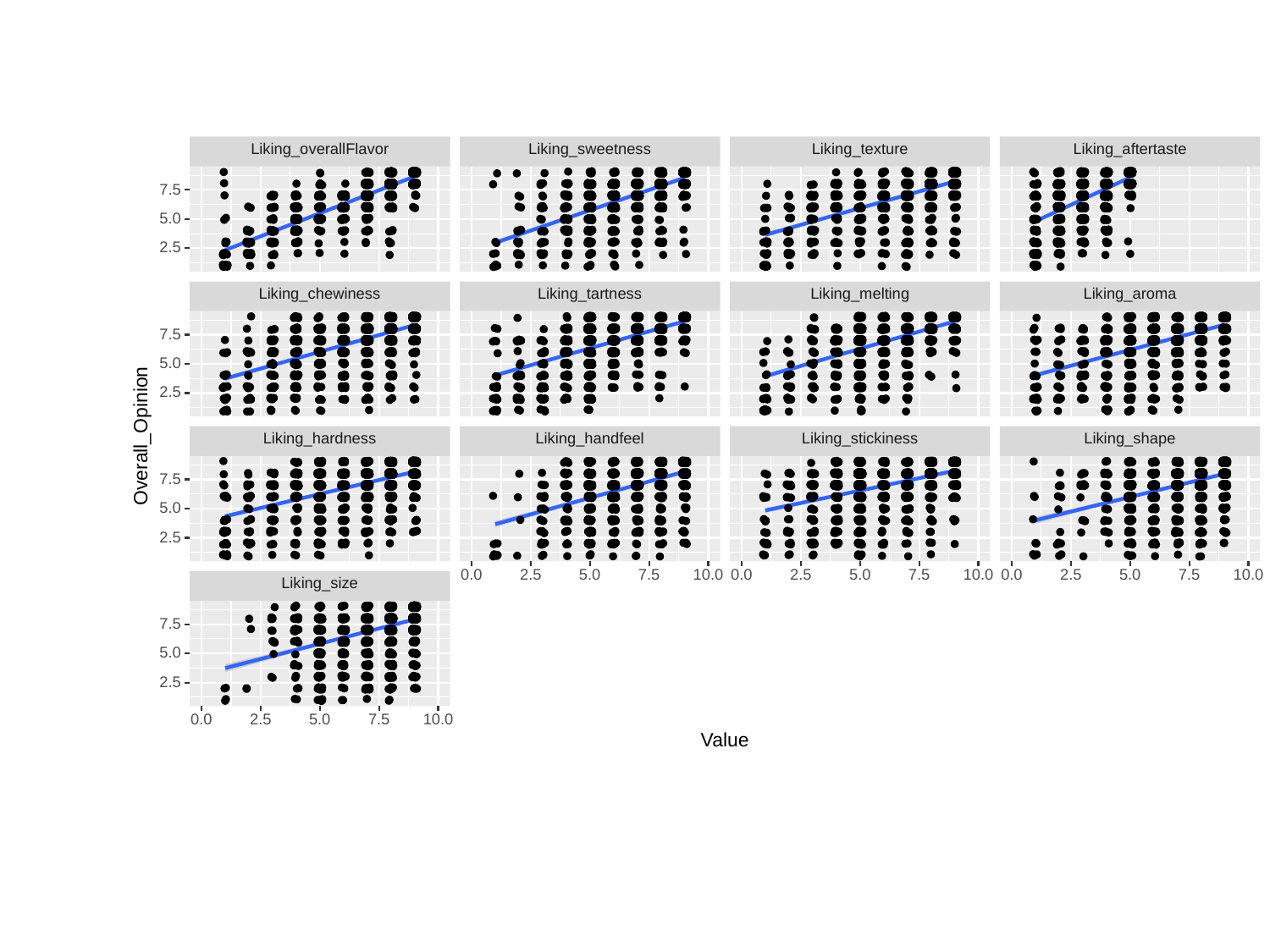

Liking_aftertaste
Liking_overallFlavor
Liking_sweetness
Liking_texture

7.5

5.0

2.5

Liking_chewiness
Liking_tartness
Liking_melting
Liking_aroma

7.5

5.0

2.5

Overall_Opinion
Liking_handfeel
Liking_hardness
Liking_stickiness
Liking_shape

7.5

5.0

2.5

0.0
2.5
5.0
10.0
0.0
2.5
5.0
10.0
0.0
2.5
5.0
10.0
7.5
7.5
7.5

Liking_size

7.5

5.0

2.5

0.0
2.5
5.0
10.0
7.5
Value